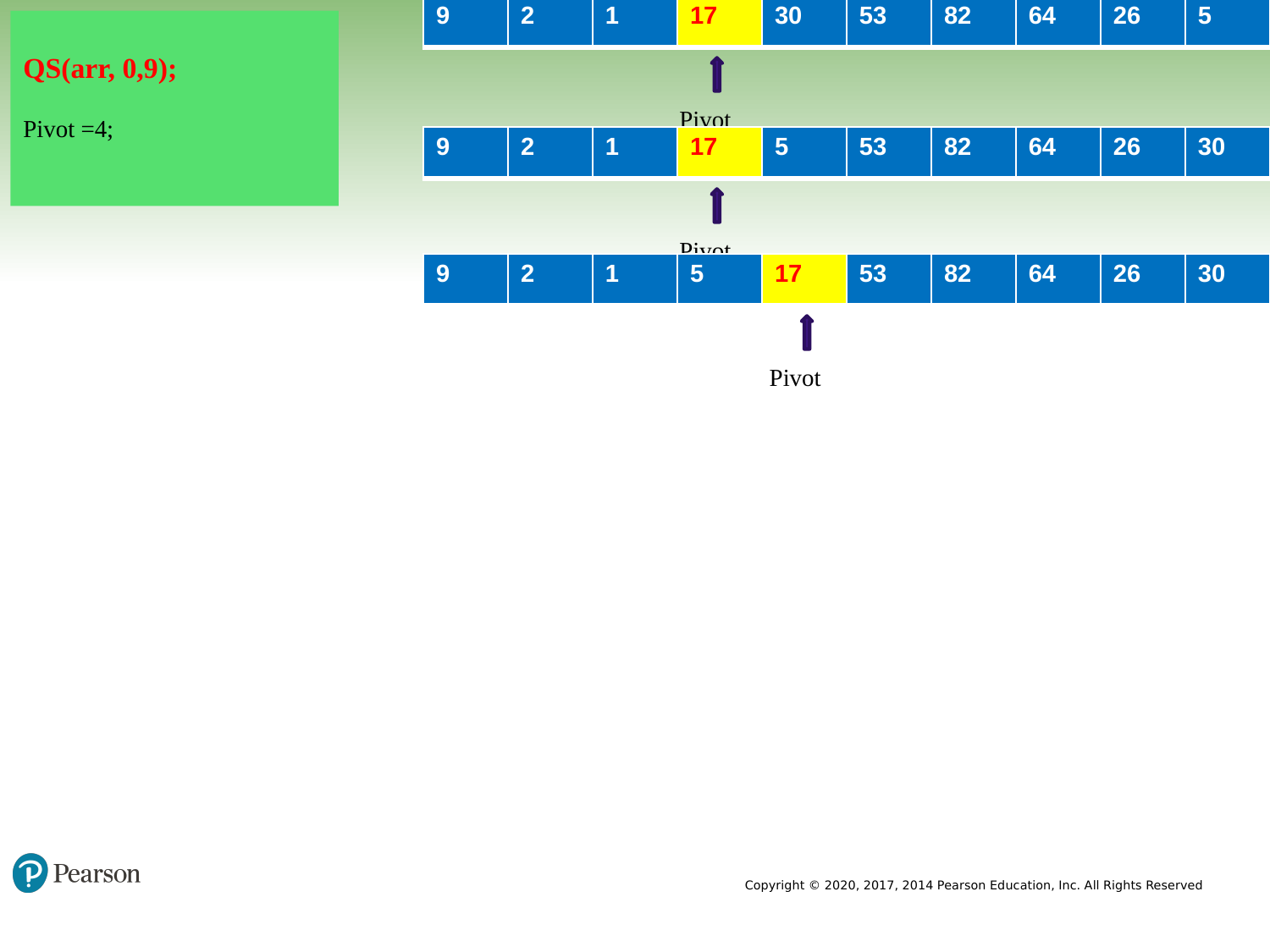

| 9 | 2 | 1 | 17 | 30 | 53 | 82 | 64 | 26 | 5 |
| --- | --- | --- | --- | --- | --- | --- | --- | --- | --- |
QS(arr, 0,9);
Pivot =4;

Pivot
| 9 | 2 | 1 | 17 | 5 | 53 | 82 | 64 | 26 | 30 |
| --- | --- | --- | --- | --- | --- | --- | --- | --- | --- |

Pivot
| 9 | 2 | 1 | 5 | 17 | 53 | 82 | 64 | 26 | 30 |
| --- | --- | --- | --- | --- | --- | --- | --- | --- | --- |

Pivot